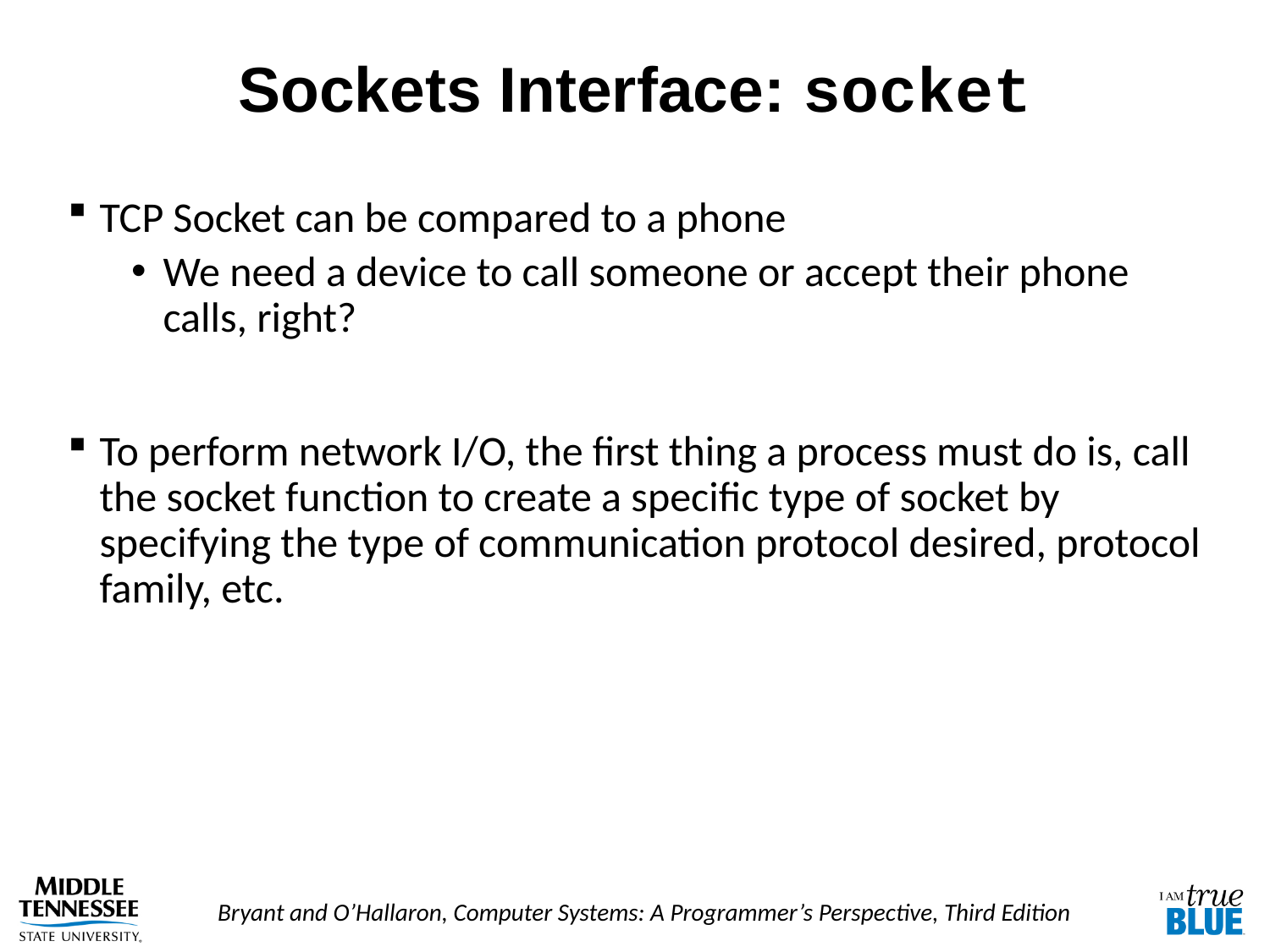

# Sockets Interface: socket
TCP Socket can be compared to a phone
We need a device to call someone or accept their phone calls, right?

To perform network I/O, the first thing a process must do is, call the socket function to create a specific type of socket by specifying the type of communication protocol desired, protocol family, etc.